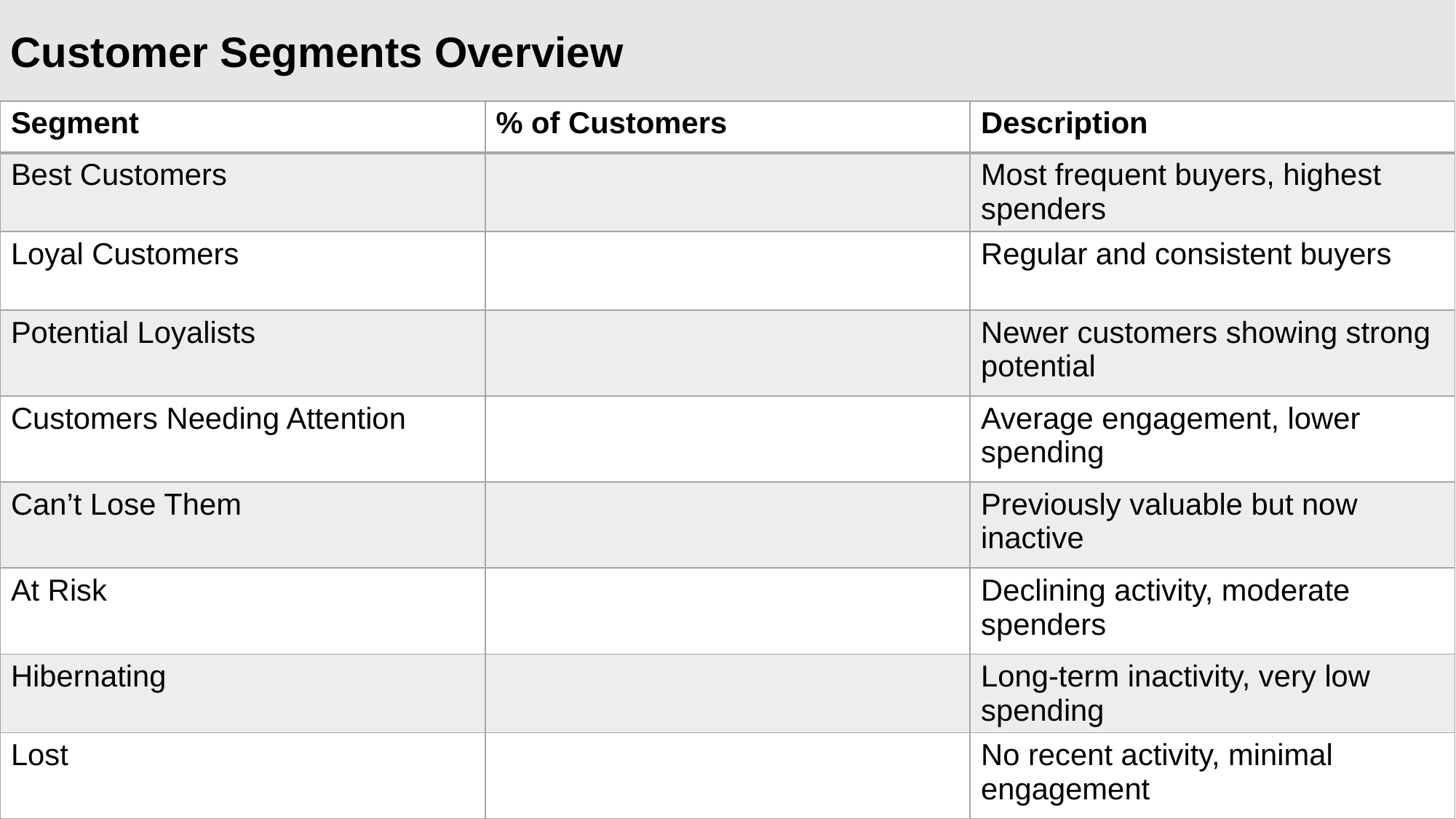

Customer Segments Overview
| Segment | % of Customers | Description |
| --- | --- | --- |
| Best Customers |  | Most frequent buyers, highest spenders |
| Loyal Customers |  | Regular and consistent buyers |
| Potential Loyalists |  | Newer customers showing strong potential |
| Customers Needing Attention |  | Average engagement, lower spending |
| Can’t Lose Them |  | Previously valuable but now inactive |
| At Risk |  | Declining activity, moderate spenders |
| Hibernating |  | Long-term inactivity, very low spending |
| Lost |  | No recent activity, minimal engagement |